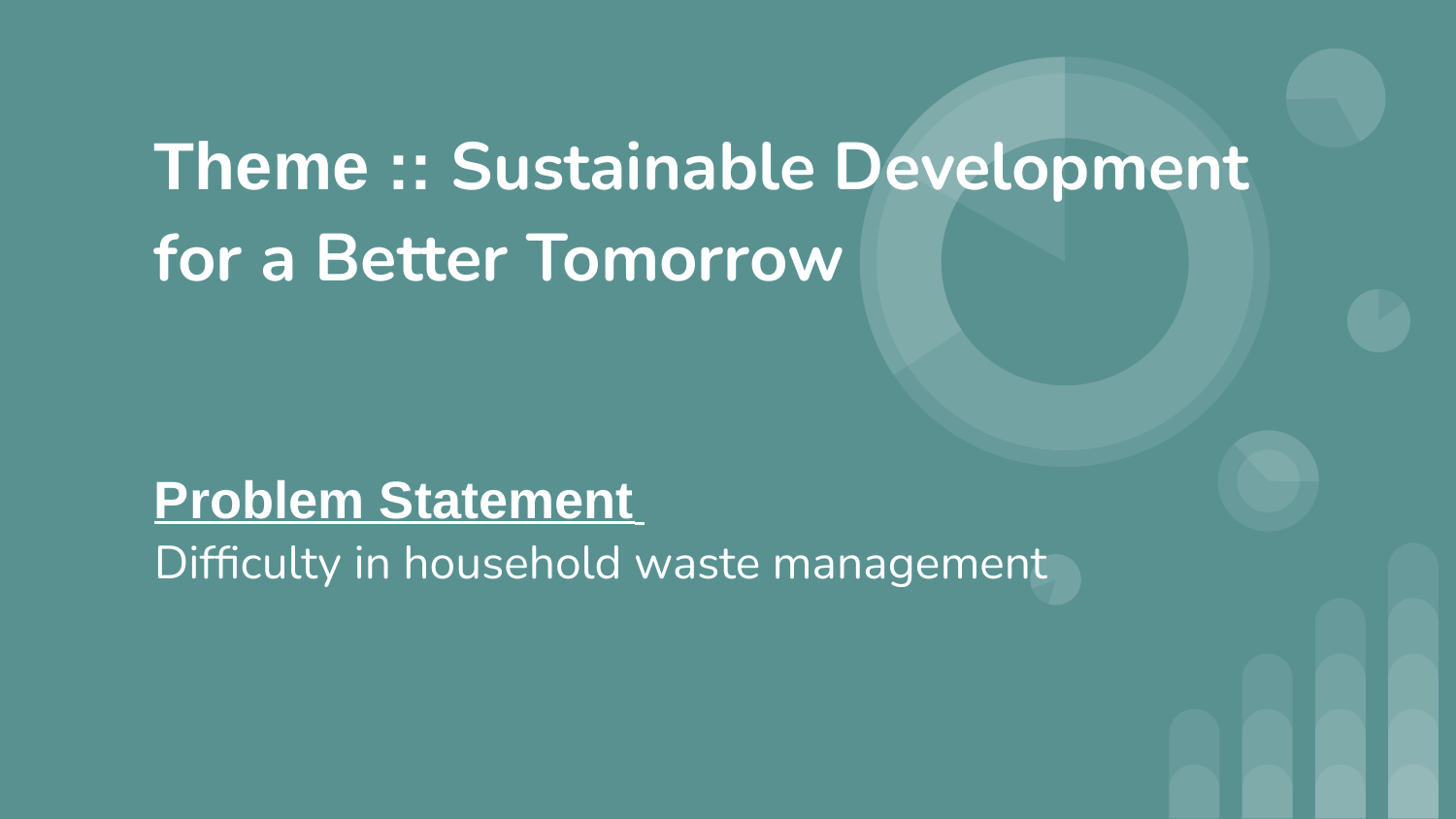

# Theme :: Sustainable Development for a Better Tomorrow

Problem Statement
Difficulty in household waste management